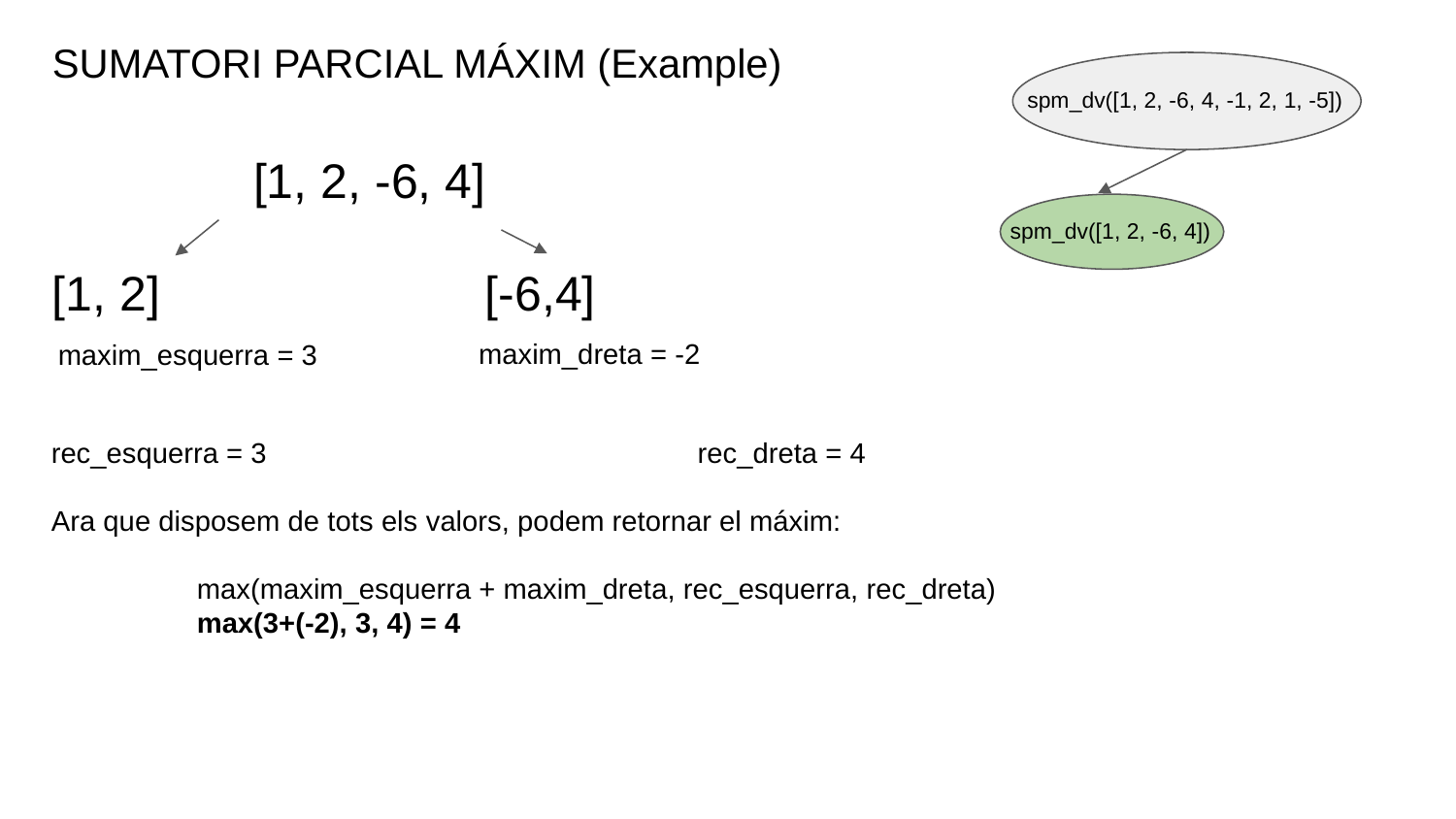

SUMATORI PARCIAL MÁXIM (Example)

spm_dv([1, 2, -6, 4, -1, 2, 1, -5])
[1, 2, -6, 4]

spm_dv([1, 2, -6, 4])
[1, 2]                        [-6,4]
maxim_dreta = -2
maxim_esquerra = 3
rec_esquerra = 3			        rec_dreta = 4

Ara que disposem de tots els valors, podem retornar el máxim:

	max(maxim_esquerra + maxim_dreta, rec_esquerra, rec_dreta)
	max(3+(-2), 3, 4) = 4